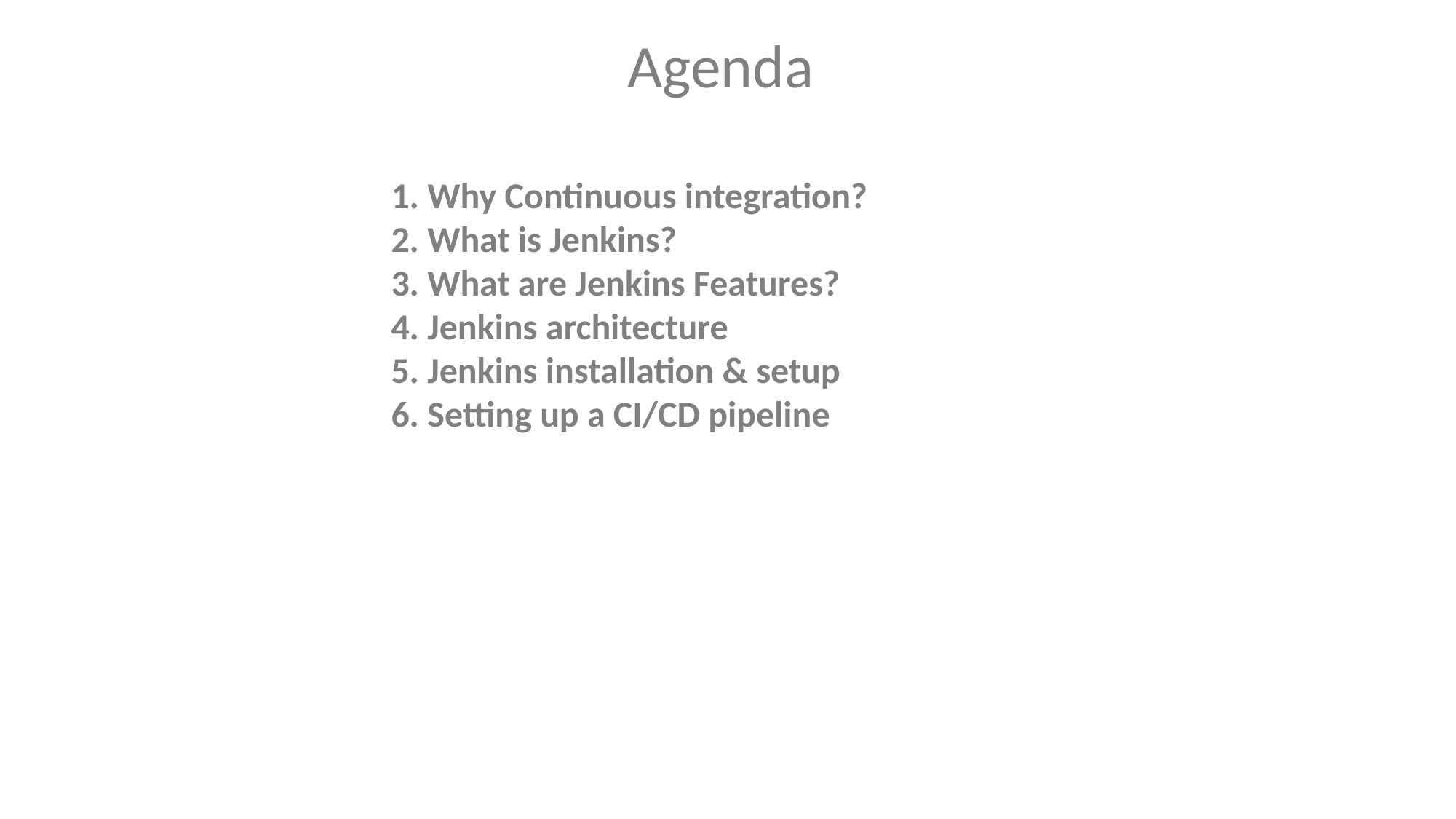

Agenda
1. Why Continuous integration?
2. What is Jenkins?
3. What are Jenkins Features?
4. Jenkins architecture
5. Jenkins installation & setup
6. Setting up a CI/CD pipeline